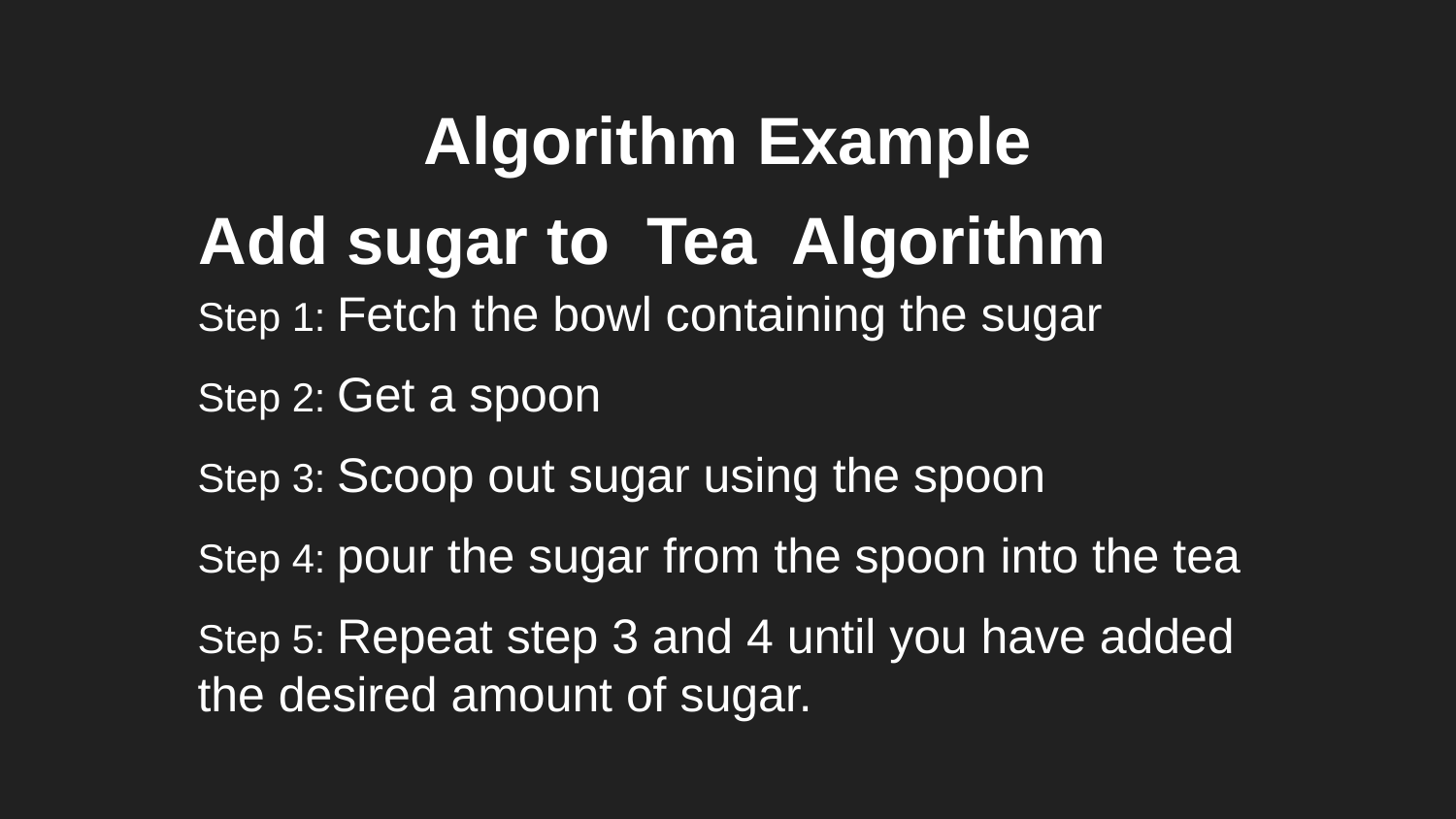

# Algorithm Example
Add sugar to  Tea  Algorithm
Step 1: Fetch the bowl containing the sugar
Step 2: Get a spoon
Step 3: Scoop out sugar using the spoon
Step 4: pour the sugar from the spoon into the tea
Step 5: Repeat step 3 and 4 until you have added  the desired amount of sugar.